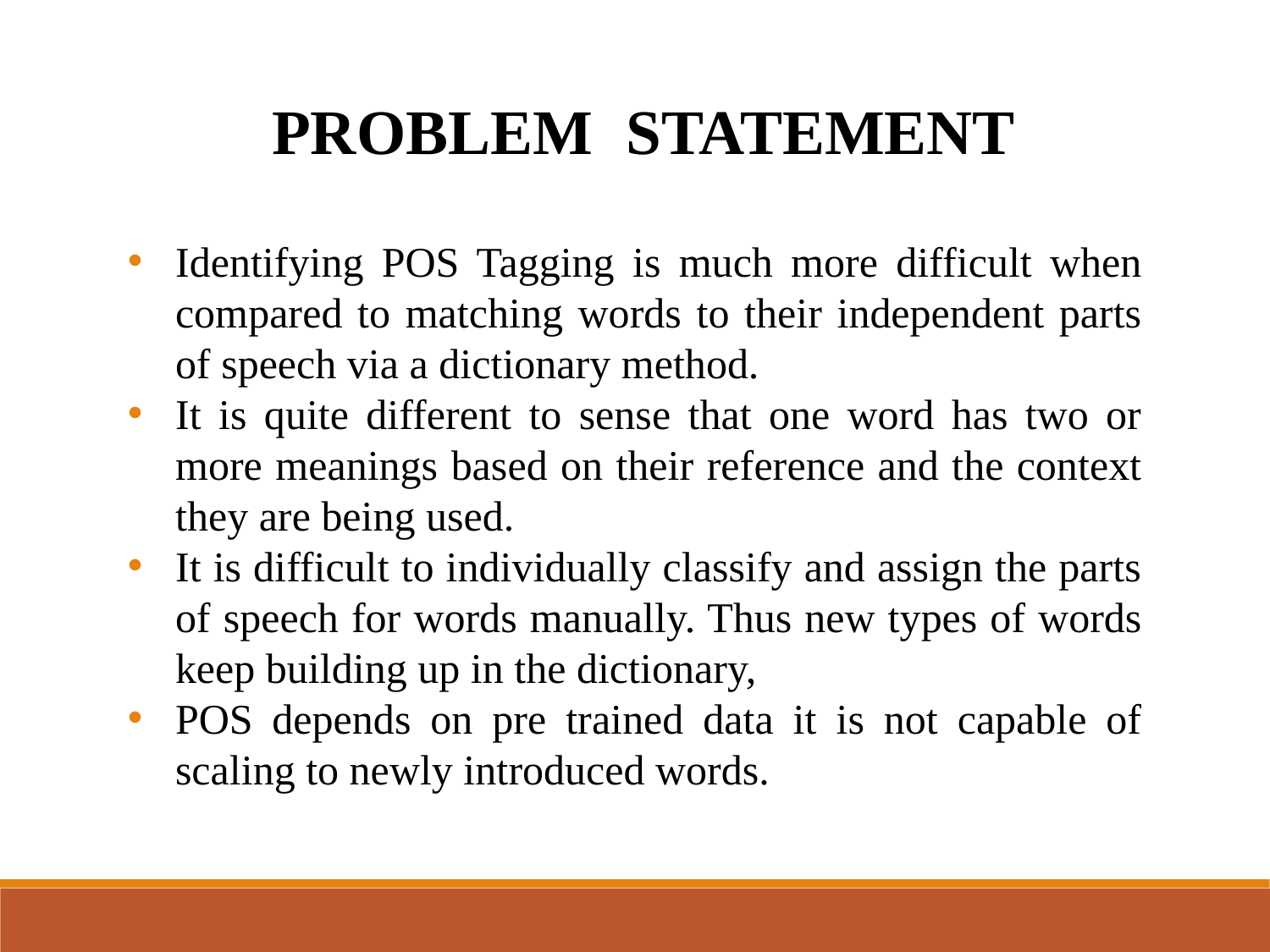

PROBLEM  STATEMENT
Identifying POS Tagging is much more difficult when compared to matching words to their independent parts of speech via a dictionary method.
It is quite different to sense that one word has two or more meanings based on their reference and the context they are being used.
It is difficult to individually classify and assign the parts of speech for words manually. Thus new types of words keep building up in the dictionary,
POS depends on pre trained data it is not capable of scaling to newly introduced words.